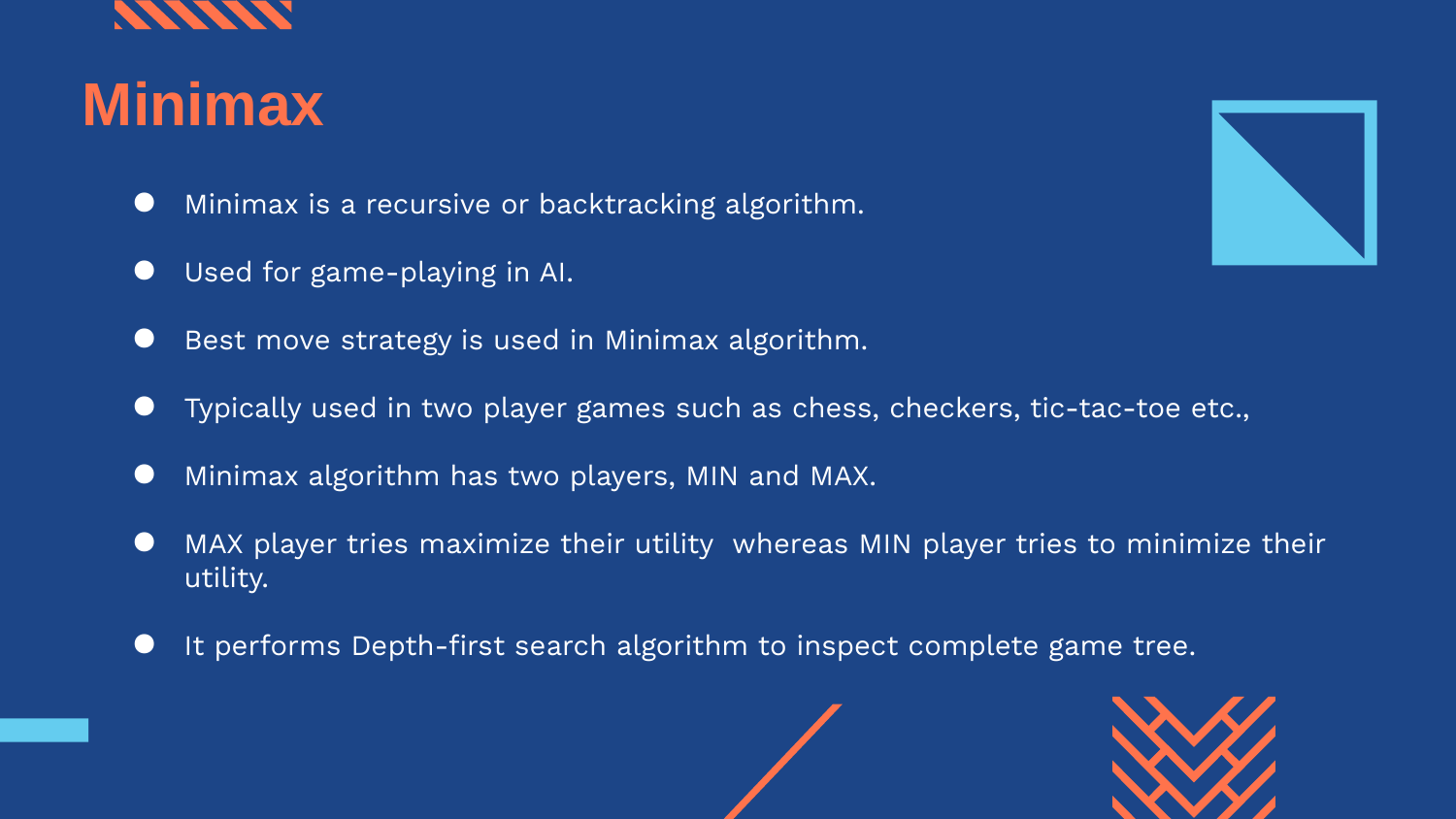

# Minimax

Minimax is a recursive or backtracking algorithm.

Used for game-playing in AI.

Best move strategy is used in Minimax algorithm.

Typically used in two player games such as chess, checkers, tic-tac-toe etc.,

Minimax algorithm has two players, MIN and MAX.

MAX player tries maximize their utility  whereas MIN player tries to minimize their utility.

It performs Depth-first search algorithm to inspect complete game tree.